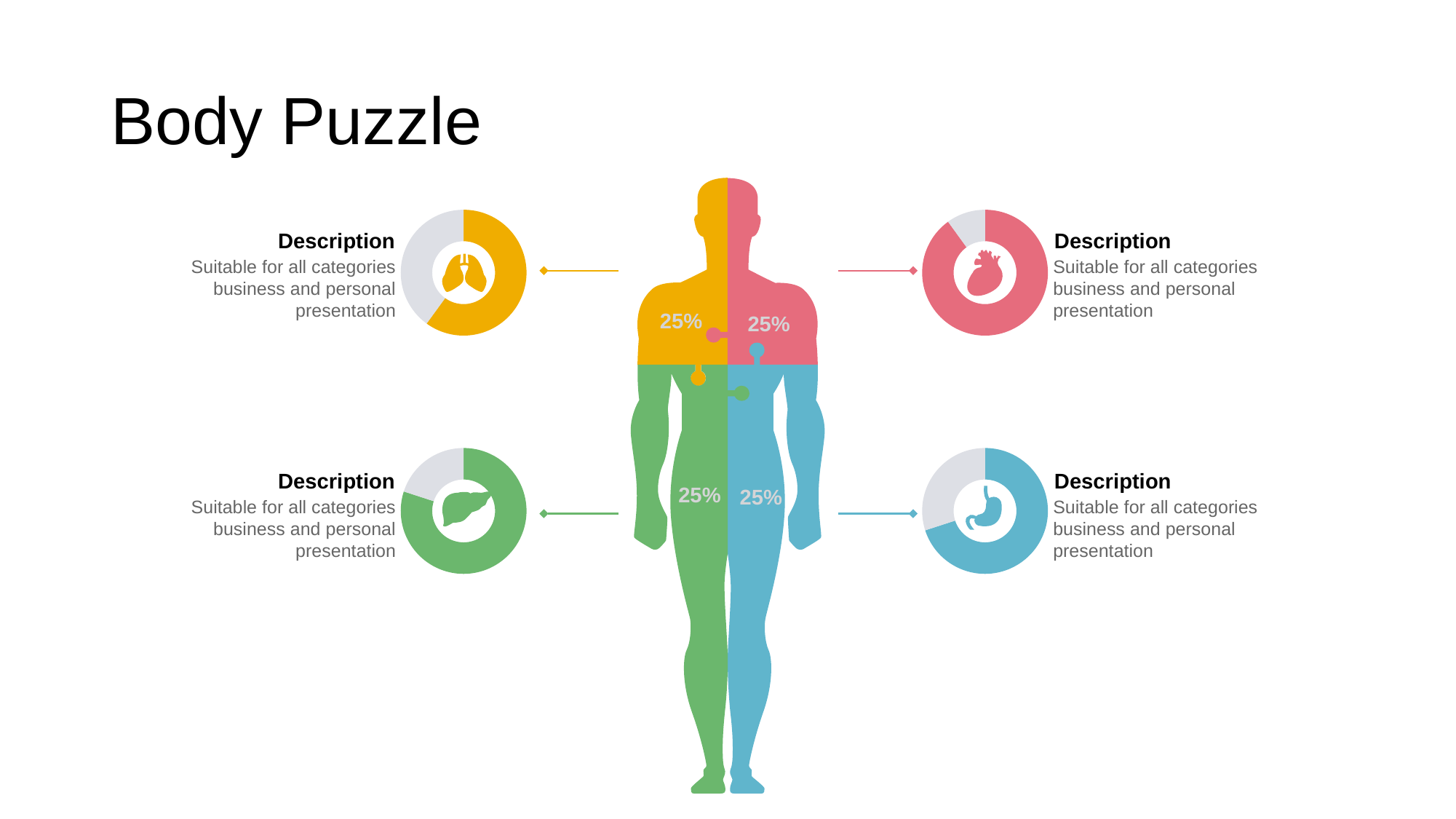

# Body Puzzle

### Chart

| Category | Sales |
|---|---|
| Good | 6.0 |
| Bad | 4.0 |

### Chart

| Category | Sales |
|---|---|
| Good | 9.0 |
| Bad | 1.0 |
Description
Description
Suitable for all categories business and personal presentation

Suitable for all categories business and personal presentation

25%
25%

### Chart

| Category | Sales |
|---|---|
| Good | 8.0 |
| Bad | 2.0 |

### Chart

| Category | Sales |
|---|---|
| Male | 7.0 |
| Female | 3.0 |
Description
Description
25%
25%

Suitable for all categories business and personal presentation

Suitable for all categories business and personal presentation